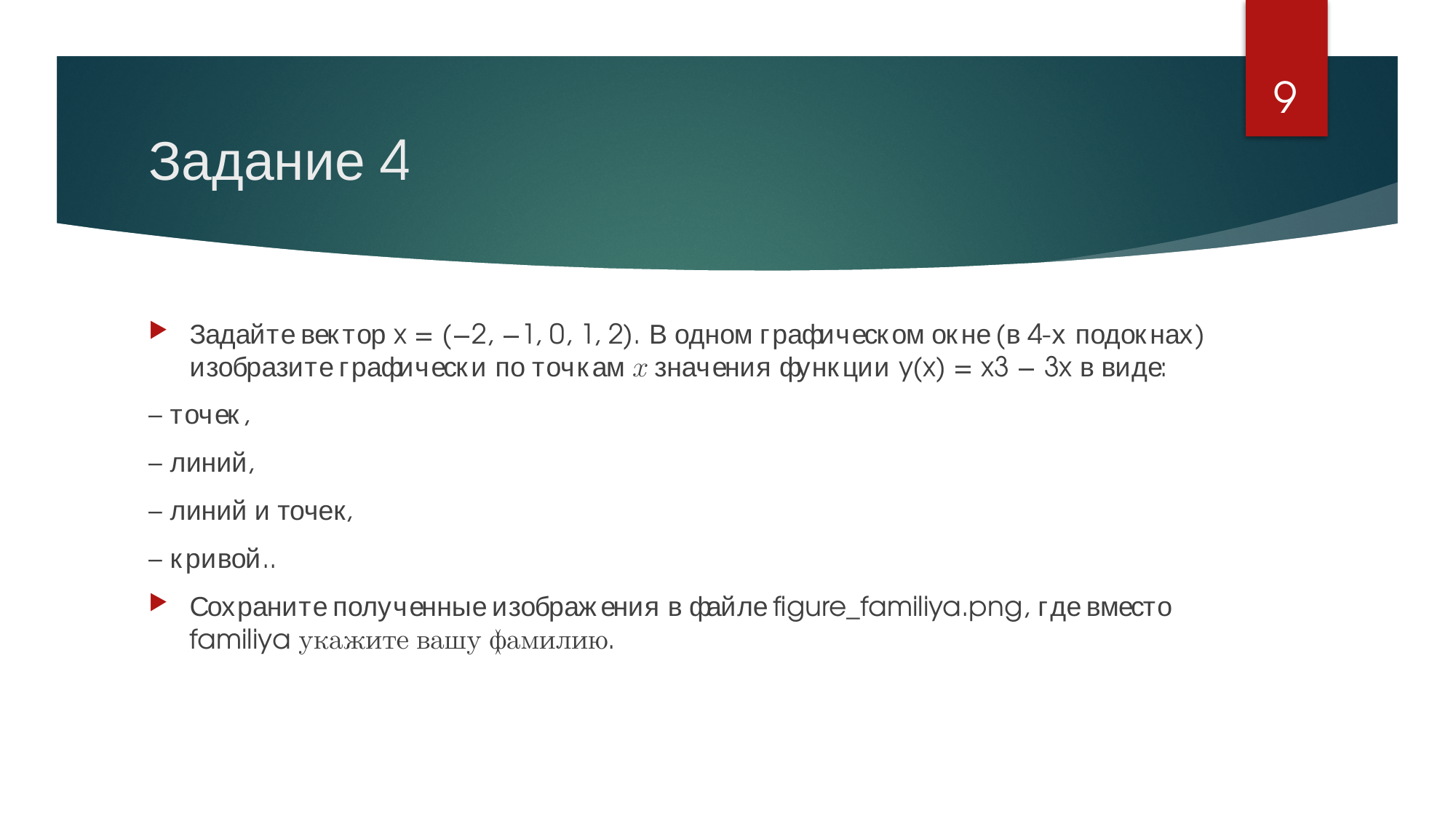

9
# Задание 4
Задайте вектор x = (−2, −1, 0, 1, 2). В одном графическом окне (в 4-х подокнах) изобразите графически по точкам 𝑥 значения функции y(x) = x3 − 3x в виде:
– точек,
– линий,
– линий и точек,
– кривой..
Сохраните полученные изображения в файле figure_familiya.png, где вместо familiya укажите вашу фамилию.